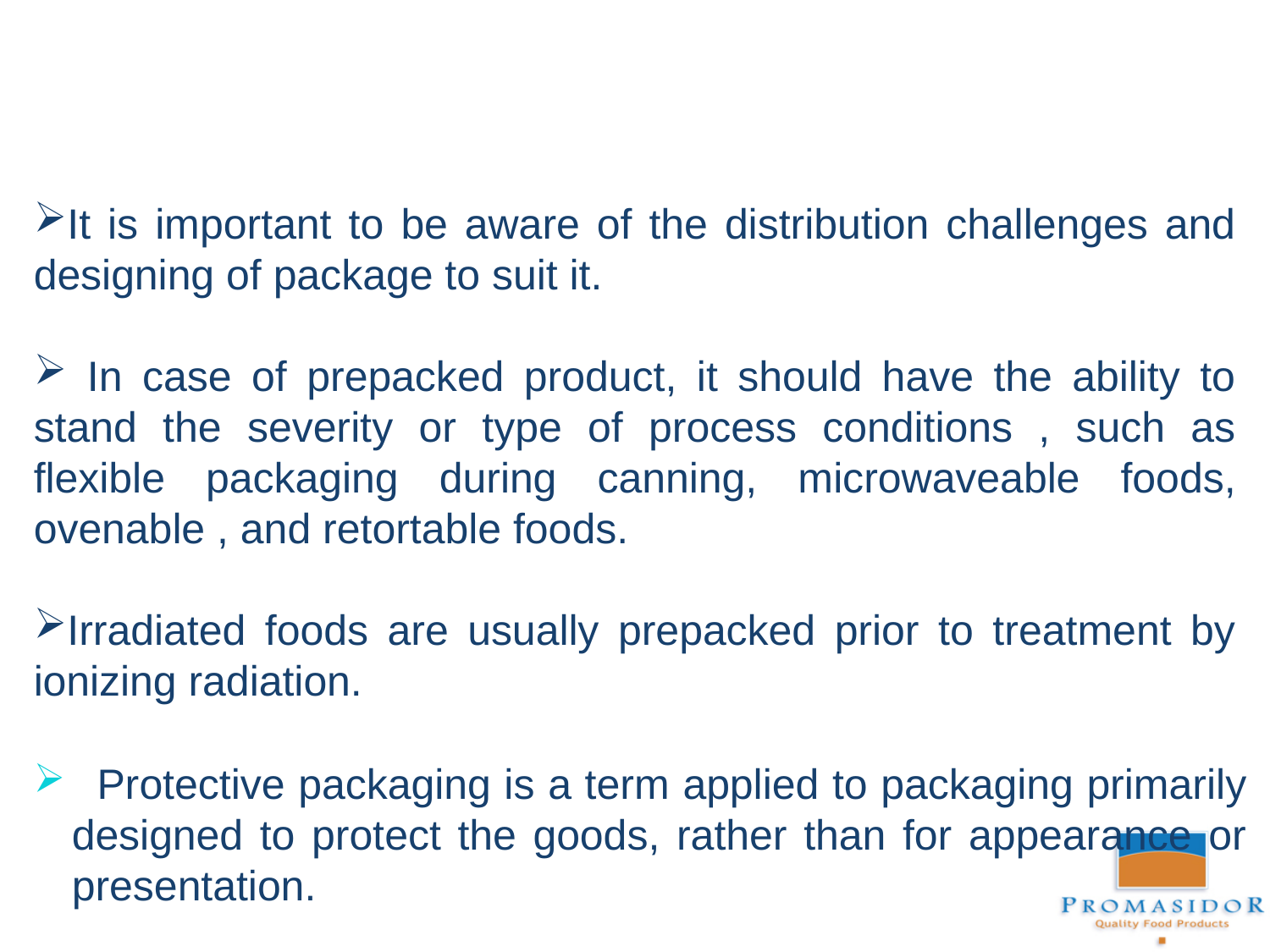

It is important to be aware of the distribution challenges and designing of package to suit it.

 In case of prepacked product, it should have the ability to stand the severity or type of process conditions , such as flexible packaging during canning, microwaveable foods, ovenable , and retortable foods.

Irradiated foods are usually prepacked prior to treatment by ionizing radiation.
  Protective packaging is a term applied to packaging primarily designed to protect the goods, rather than for appearance or presentation.